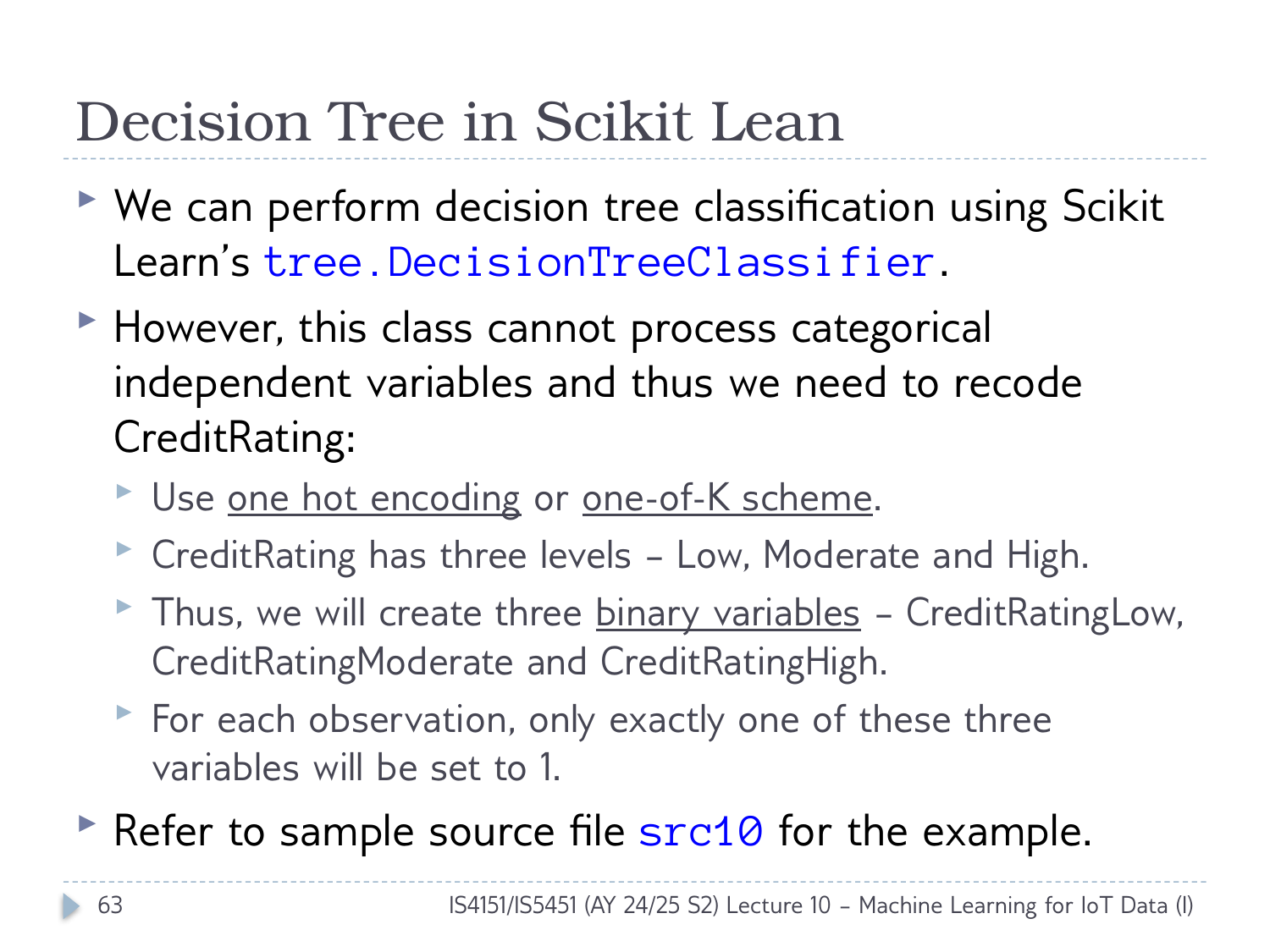

# Decision Tree in Scikit Lean
We can perform decision tree classification using Scikit Learn’s tree.DecisionTreeClassifier.
However, this class cannot process categorical independent variables and thus we need to recode CreditRating:
Use one hot encoding or one-of-K scheme.
CreditRating has three levels – Low, Moderate and High.
Thus, we will create three binary variables – CreditRatingLow, CreditRatingModerate and CreditRatingHigh.
For each observation, only exactly one of these three variables will be set to 1.
Refer to sample source file src10 for the example.
63
IS4151/IS5451 (AY 24/25 S2) Lecture 10 – Machine Learning for IoT Data (I)